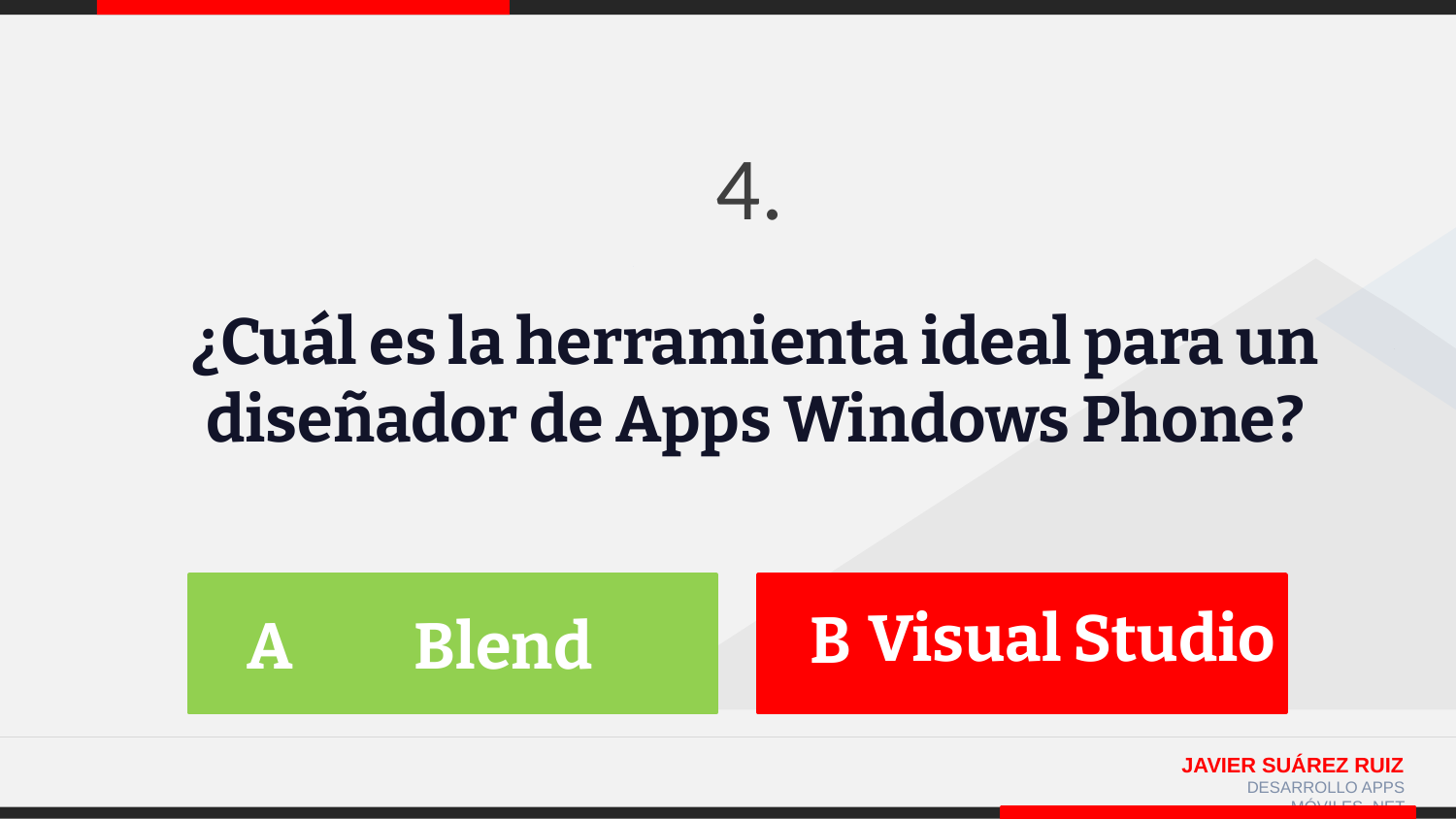

4.
¿Cuál es la herramienta ideal para un diseñador de Apps Windows Phone?

Visual Studio
B
Blend
A